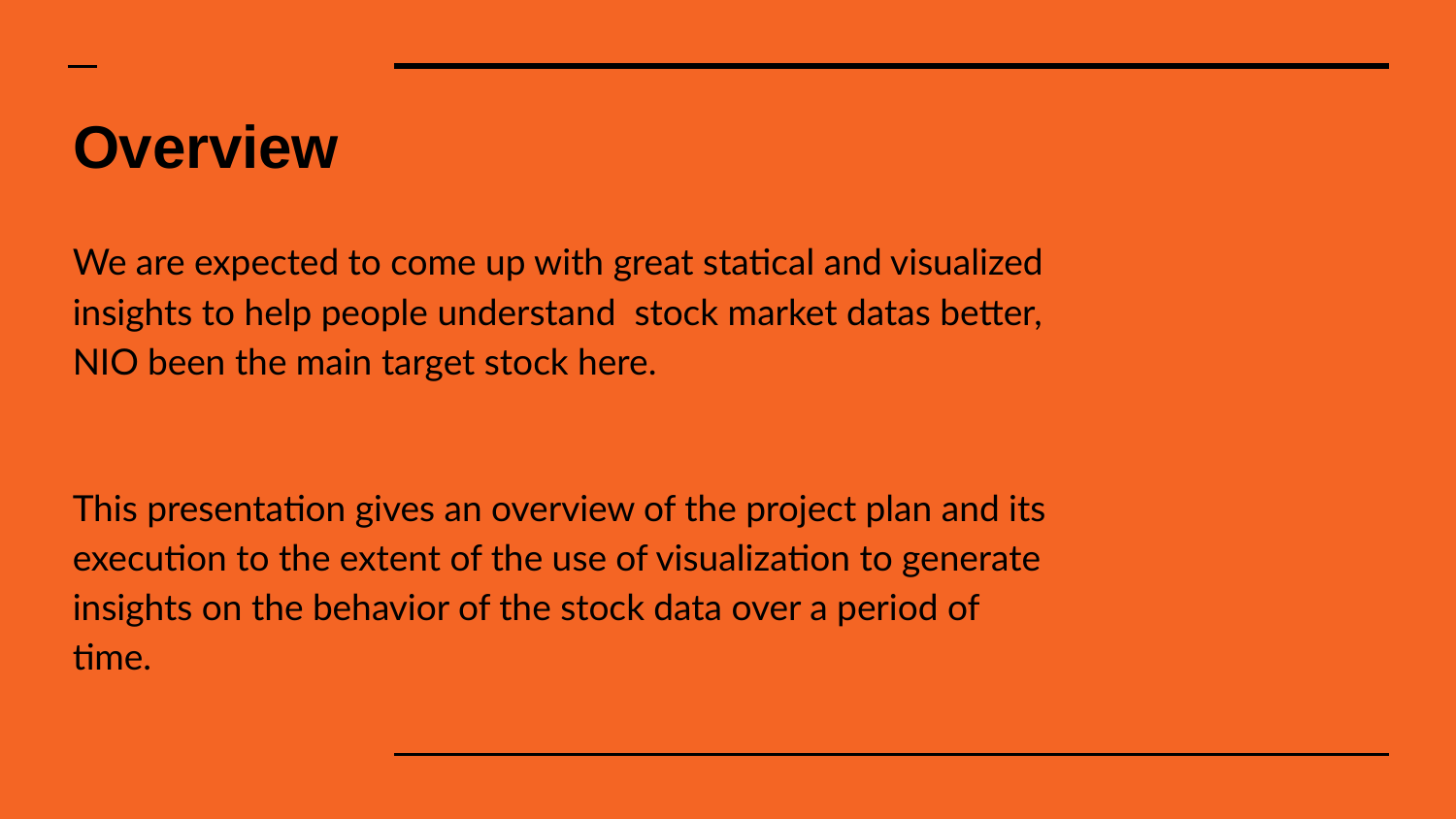

# Overview
We are expected to come up with great statical and visualized insights to help people understand  stock market datas better, NIO been the main target stock here.

This presentation gives an overview of the project plan and its execution to the extent of the use of visualization to generate insights on the behavior of the stock data over a period of time.